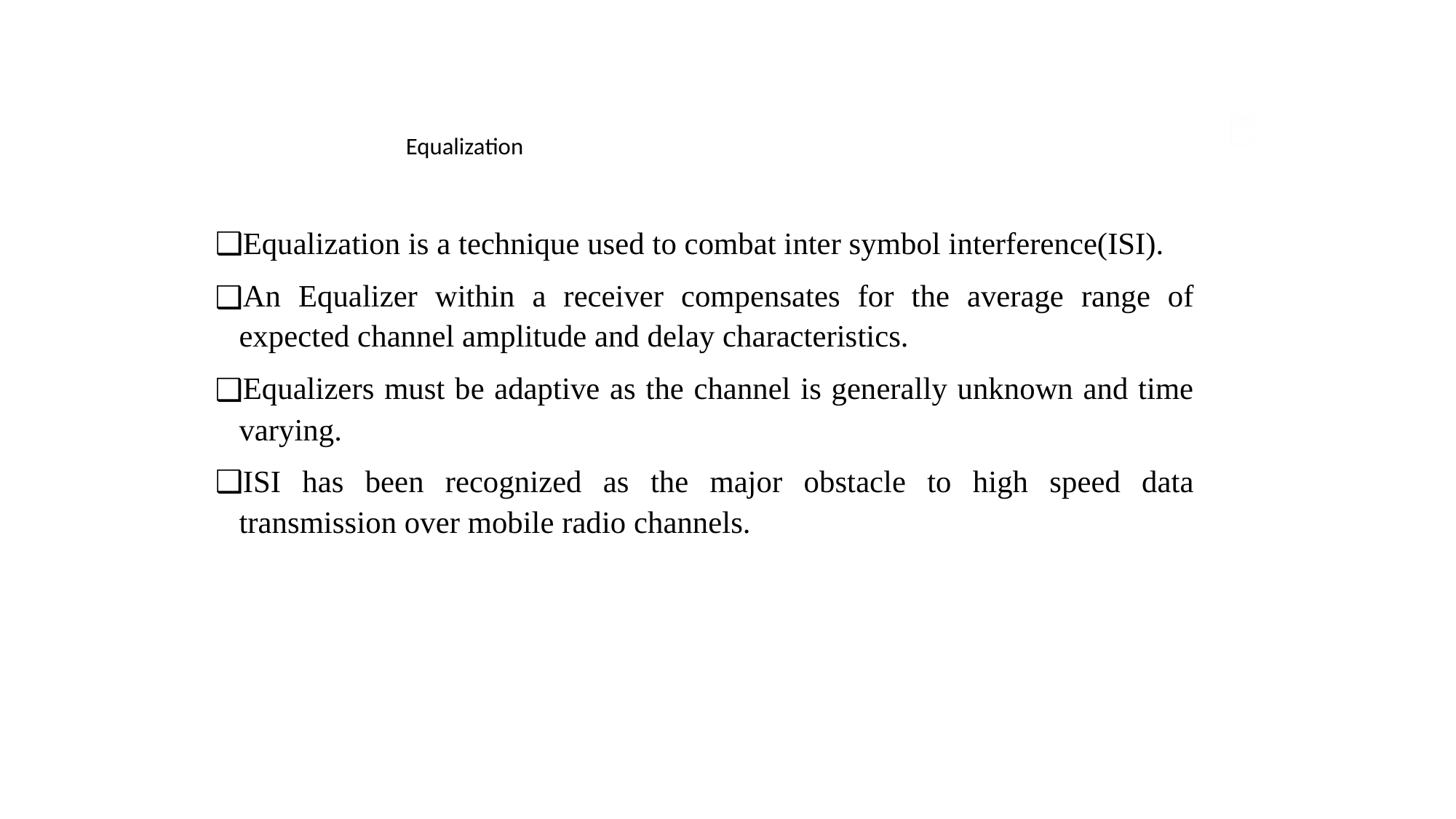

# Equalization
❑Equalization is a technique used to combat inter symbol interference(ISI).
An Equalizer within a receiver compensates for the average range of expected channel amplitude and delay characteristics.
Equalizers must be adaptive as the channel is generally unknown and time varying.
❑ISI has been recognized as the major obstacle to high speed data transmission over mobile radio channels.